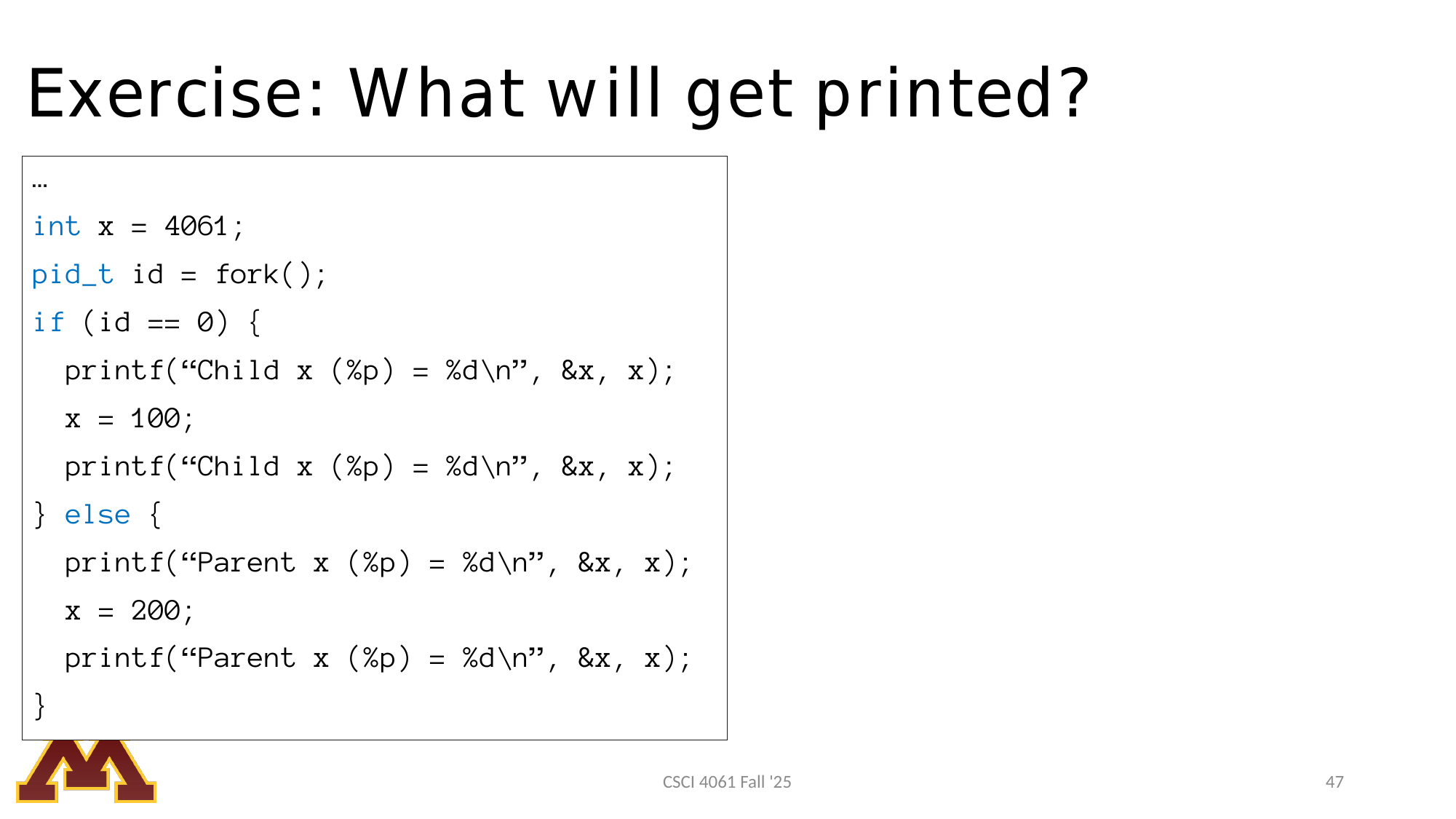

# Exercise: What will get printed?
…
int x = 4061;
pid_t id = fork();
if (id == 0) {
  printf(“Child x (%p) = %d\n”, &x, x);
  x = 100;
  printf(“Child x (%p) = %d\n”, &x, x);
} else {
  printf(“Parent x (%p) = %d\n”, &x, x);
  x = 200;
  printf(“Parent x (%p) = %d\n”, &x, x);
}

Parent x (0x7fff908fe1c0) = 4061
Parent x (0x7fff908fe1c0) = 200
Child x (0x7fff908fe1c0) = 4061
Child x (0x7fff908fe1c0) = 100
CSCI 4061 Fall '25
47